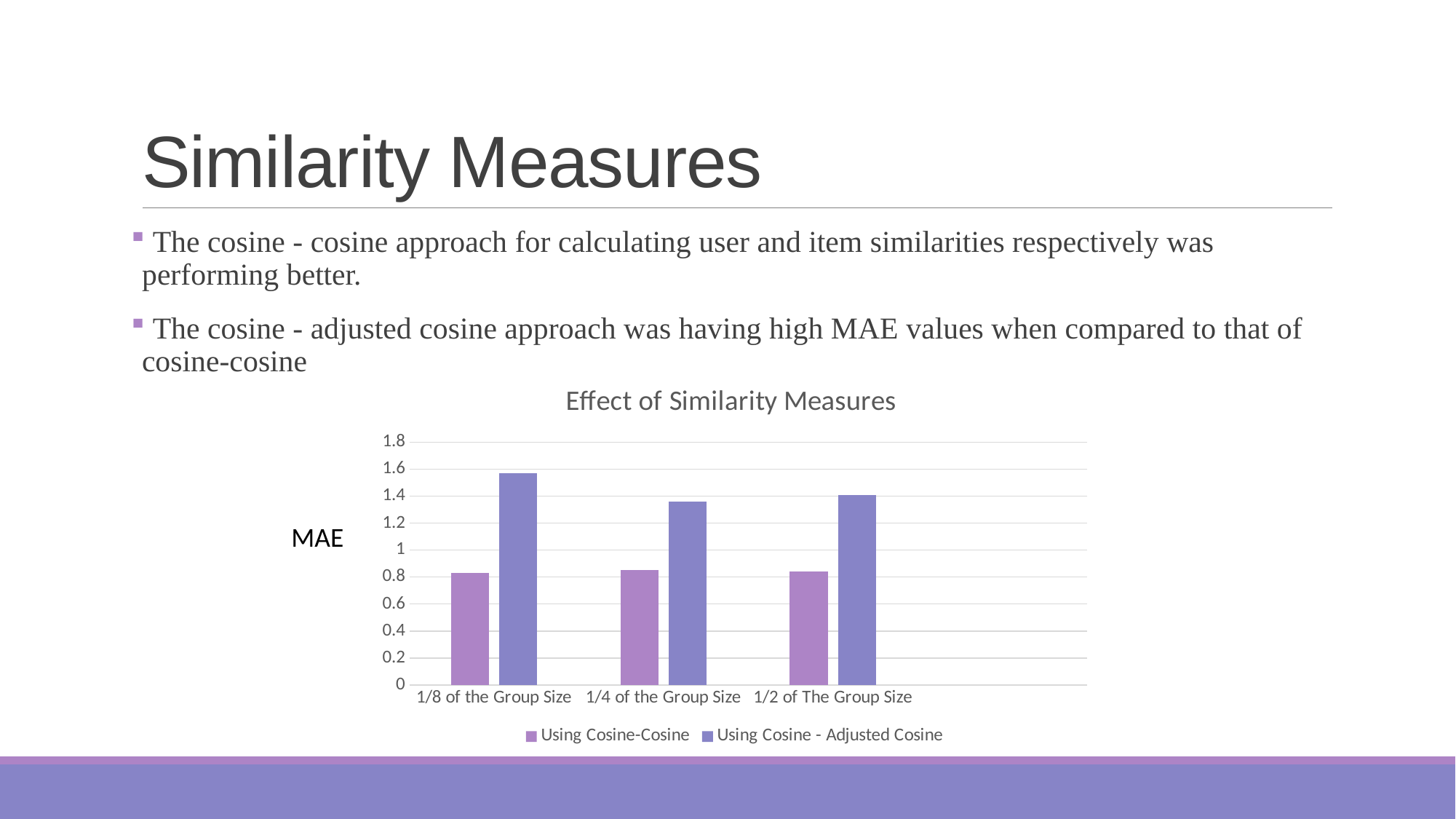

# Similarity Measures
 The cosine - cosine approach for calculating user and item similarities respectively was performing better.
 The cosine - adjusted cosine approach was having high MAE values when compared to that of cosine-cosine

### Chart: Effect of Similarity Measures

| Category | Using Cosine-Cosine | Using Cosine - Adjusted Cosine |
|---|---|---|
| 1/8 of the Group Size | 0.83 | 1.57 |
| 1/4 of the Group Size | 0.85 | 1.36 |
| 1/2 of The Group Size | 0.84 | 1.41 |
MAE